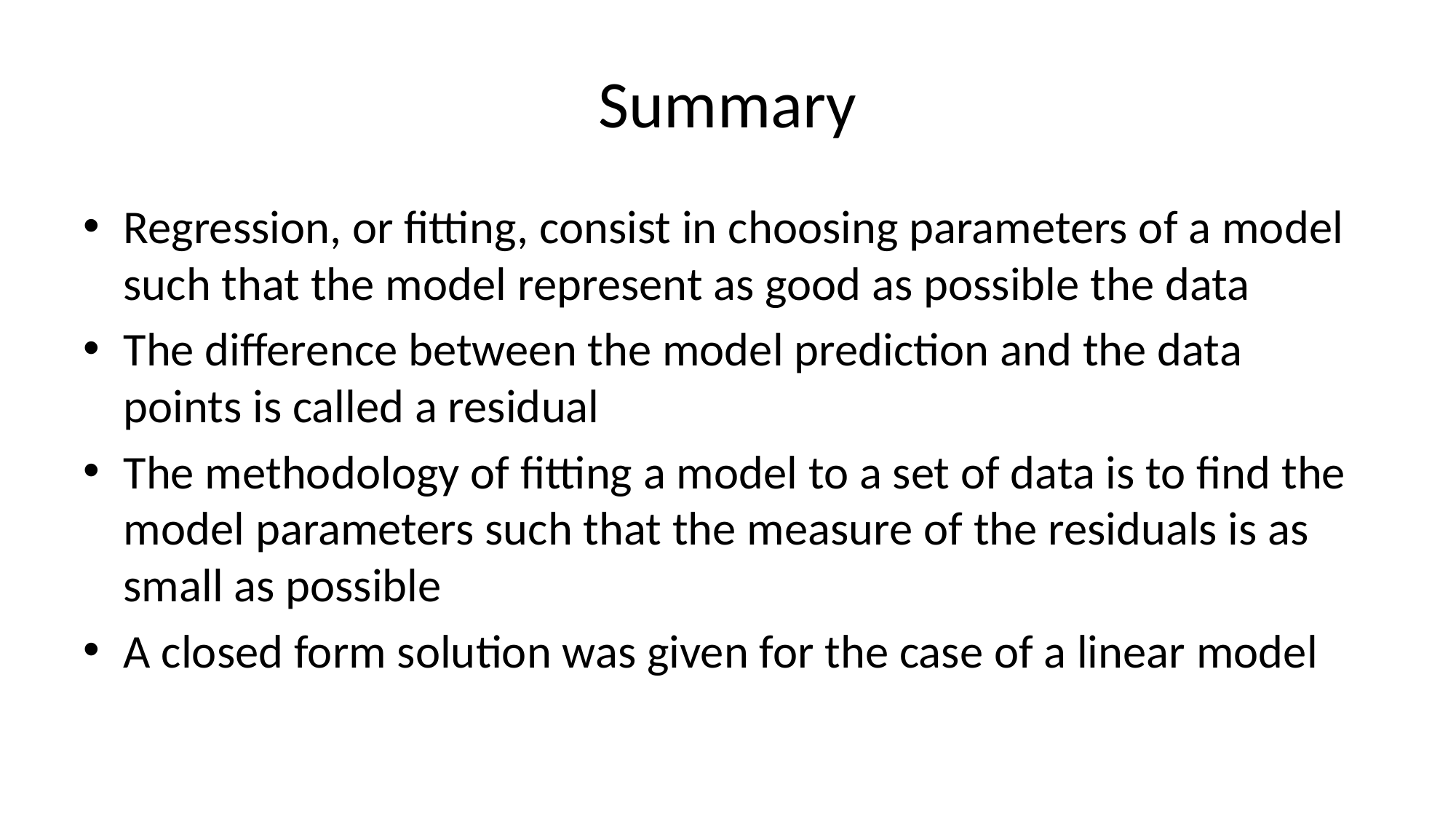

# Summary
Regression, or fitting, consist in choosing parameters of a model such that the model represent as good as possible the data
The difference between the model prediction and the data points is called a residual
The methodology of fitting a model to a set of data is to find the model parameters such that the measure of the residuals is as small as possible
A closed form solution was given for the case of a linear model